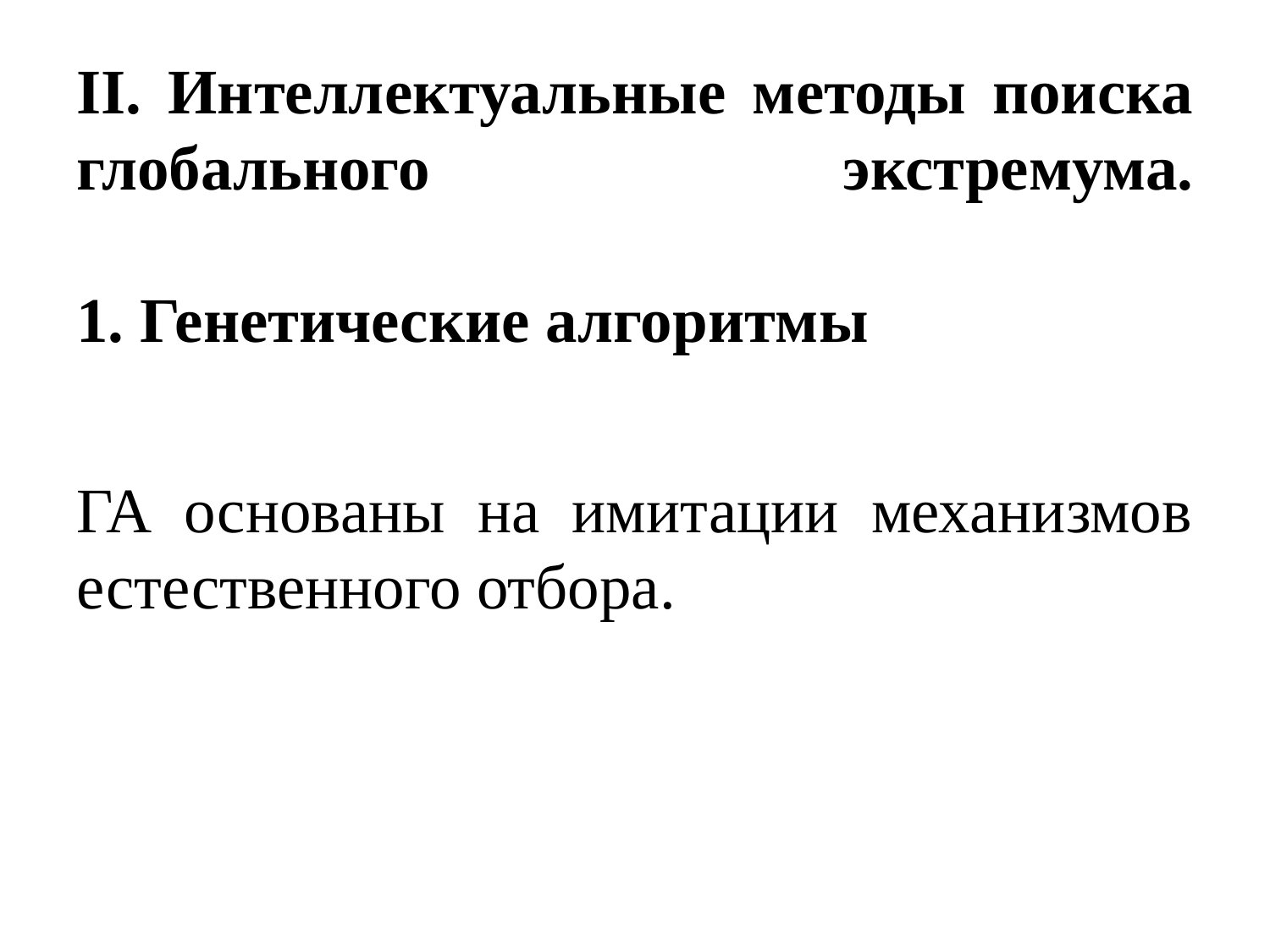

# II. Интеллектуальные методы поиска глобального экстремума. 1. Генетические алгоритмы

ГА основаны на имитации механизмов естественного отбора.